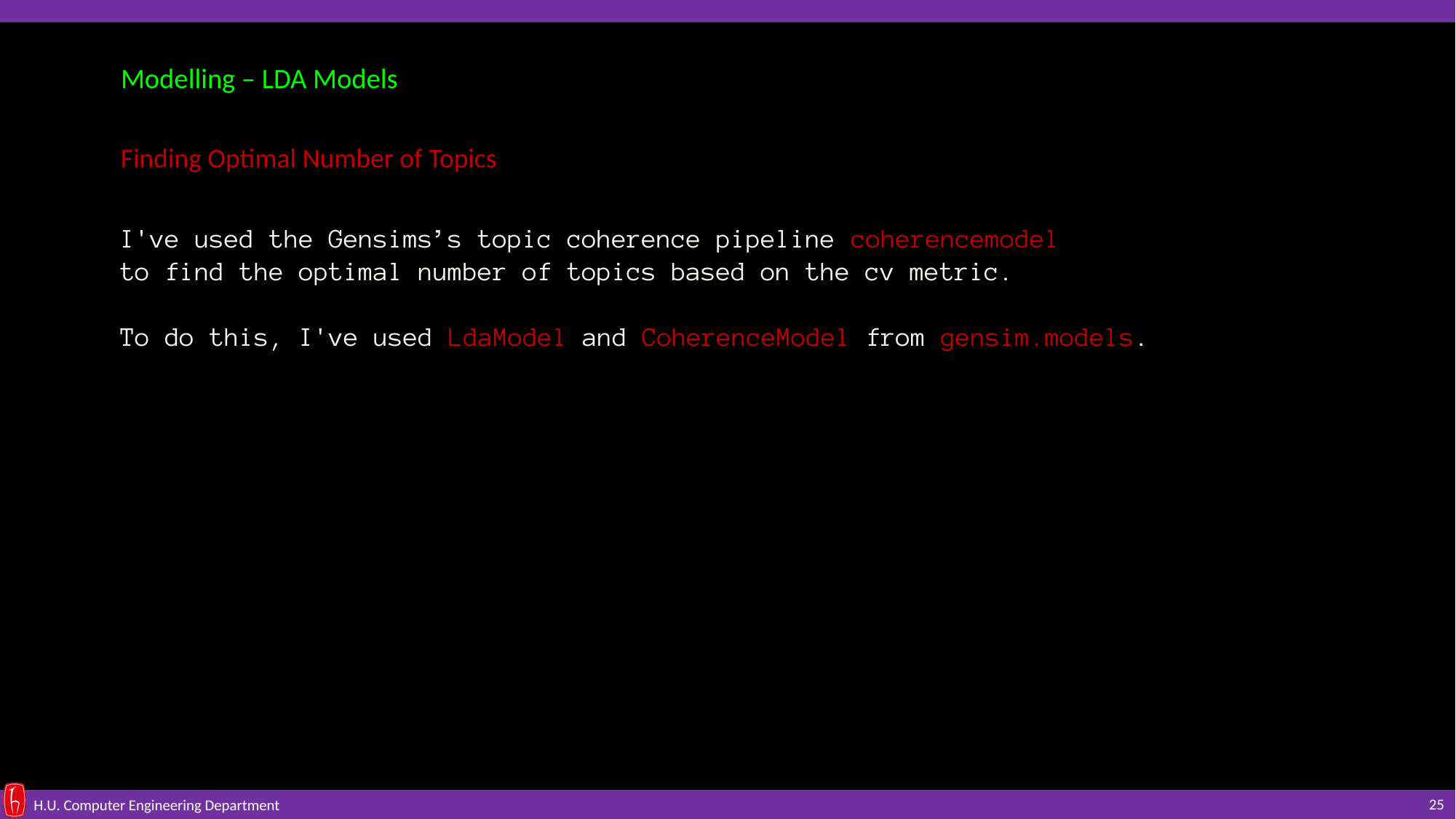

Modelling – LDA Models
Finding Optimal Number of Topics
I've used the Gensims’s topic coherence pipeline coherencemodel
to find the optimal number of topics based on the cv metric.

To do this, I've used LdaModel and CoherenceModel from gensim.models.